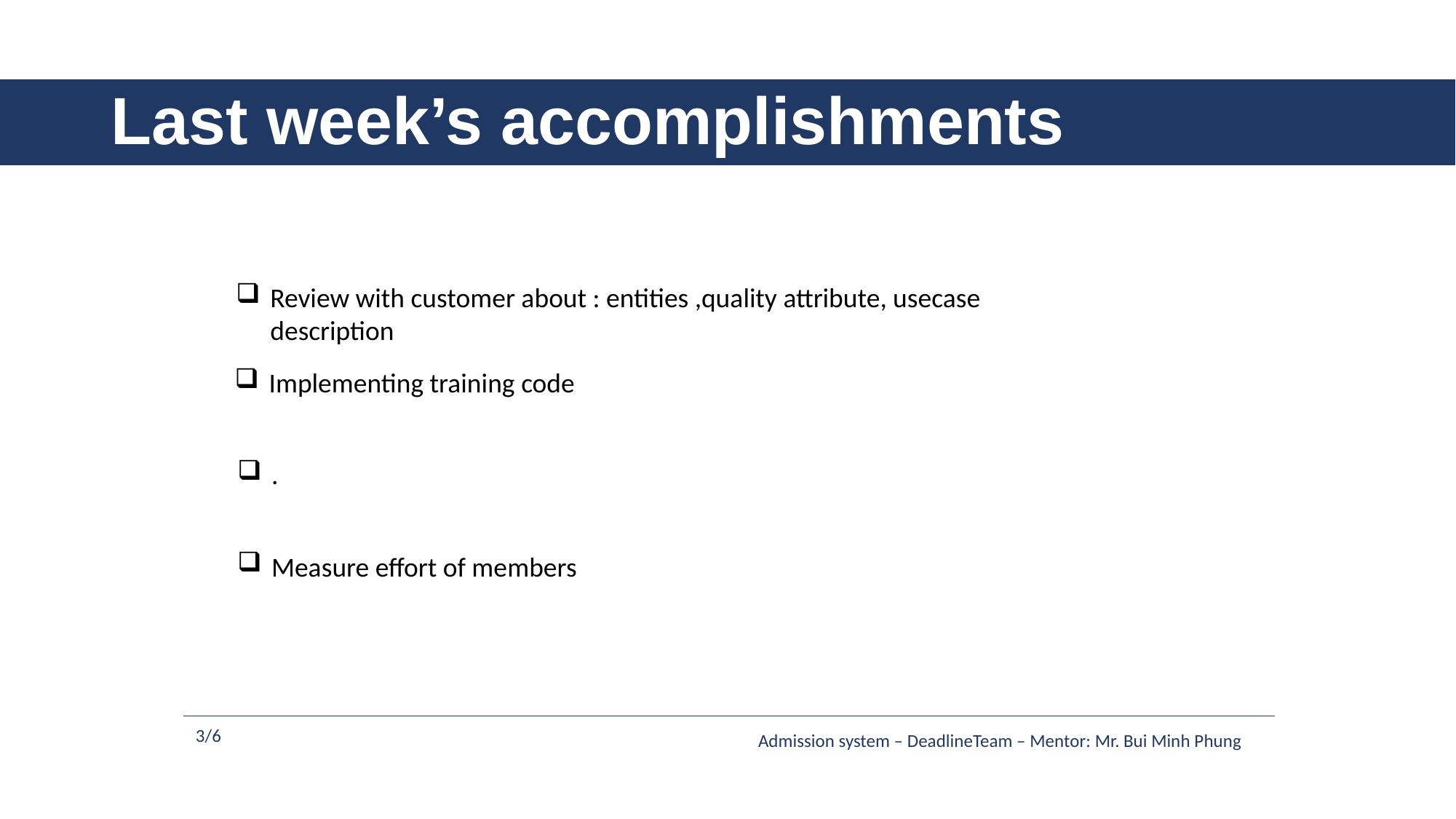

# Last week’s accomplishments

Review with customer about : entities ,quality attribute, usecase description
Implementing training code
.
Measure effort of members
3/6
Admission system – DeadlineTeam – Mentor: Mr. Bui Minh Phung